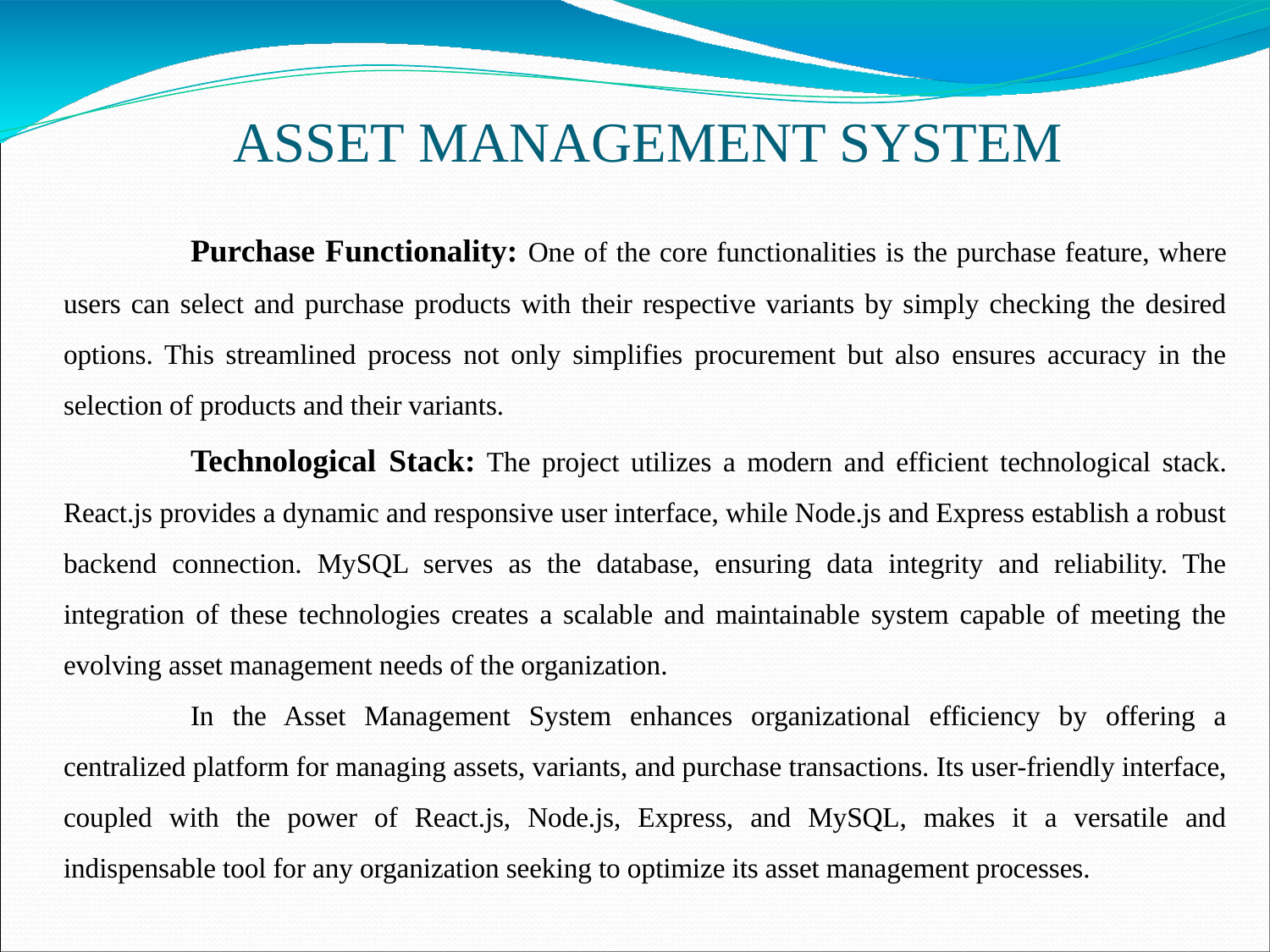

# ASSET MANAGEMENT SYSTEM
	Purchase Functionality: One of the core functionalities is the purchase feature, where users can select and purchase products with their respective variants by simply checking the desired options. This streamlined process not only simplifies procurement but also ensures accuracy in the selection of products and their variants.
	Technological Stack: The project utilizes a modern and efficient technological stack. React.js provides a dynamic and responsive user interface, while Node.js and Express establish a robust backend connection. MySQL serves as the database, ensuring data integrity and reliability. The integration of these technologies creates a scalable and maintainable system capable of meeting the evolving asset management needs of the organization.
	In the Asset Management System enhances organizational efficiency by offering a centralized platform for managing assets, variants, and purchase transactions. Its user-friendly interface, coupled with the power of React.js, Node.js, Express, and MySQL, makes it a versatile and indispensable tool for any organization seeking to optimize its asset management processes.